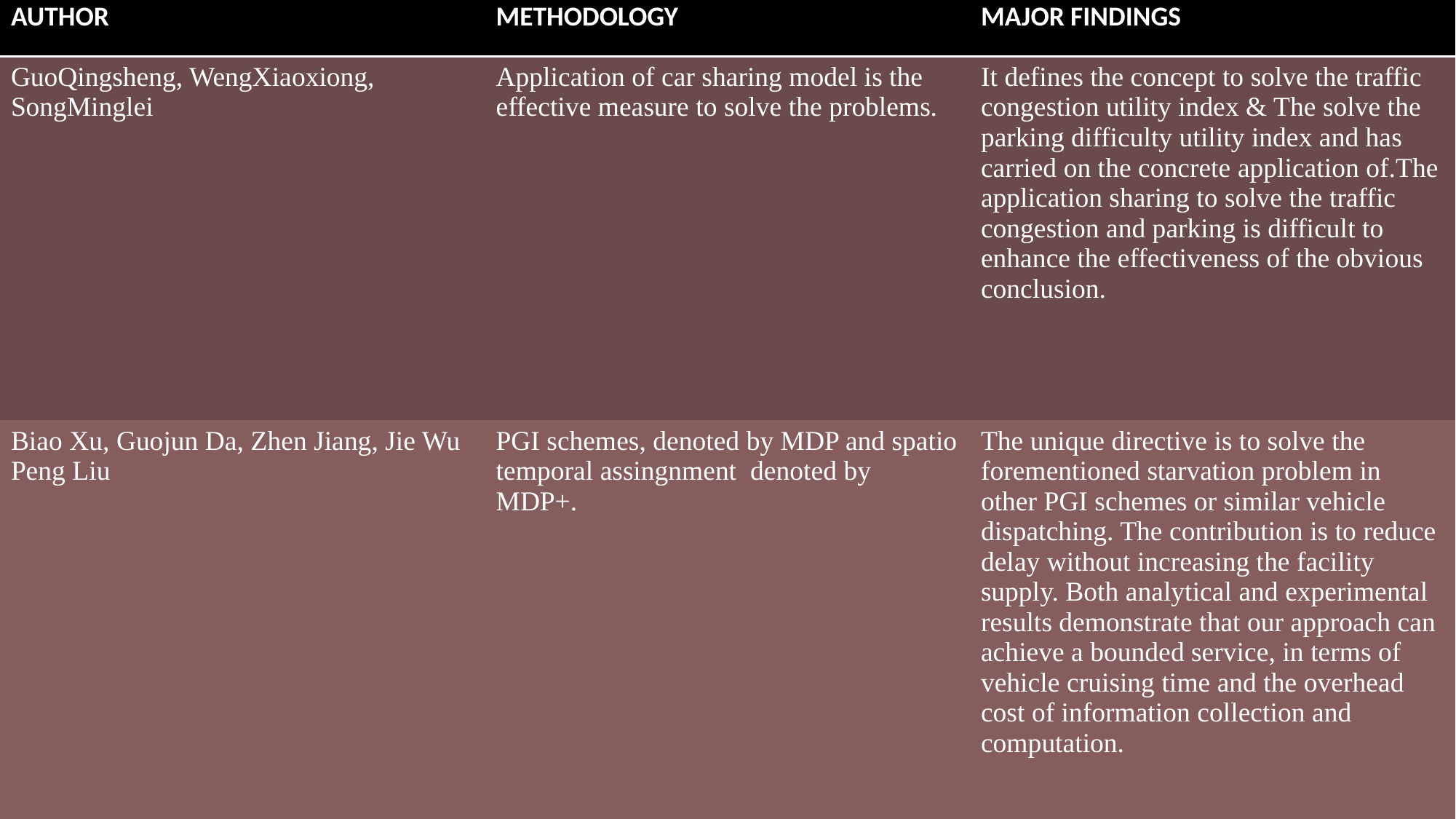

| AUTHOR | METHODOLOGY | MAJOR FINDINGS |
| --- | --- | --- |
| GuoQingsheng, WengXiaoxiong, SongMinglei | Application of car sharing model is the effective measure to solve the problems. | It defines the concept to solve the traffic congestion utility index & The solve the parking difficulty utility index and has carried on the concrete application of.The application sharing to solve the traffic congestion and parking is difficult to enhance the effectiveness of the obvious conclusion. |
| Biao Xu, Guojun Da, Zhen Jiang, Jie Wu Peng Liu | PGI schemes, denoted by MDP and spatio temporal assingnment denoted by MDP+. | The unique directive is to solve the forementioned starvation problem in other PGI schemes or similar vehicle dispatching. The contribution is to reduce delay without increasing the facility supply. Both analytical and experimental results demonstrate that our approach can achieve a bounded service, in terms of vehicle cruising time and the overhead cost of information collection and computation. |